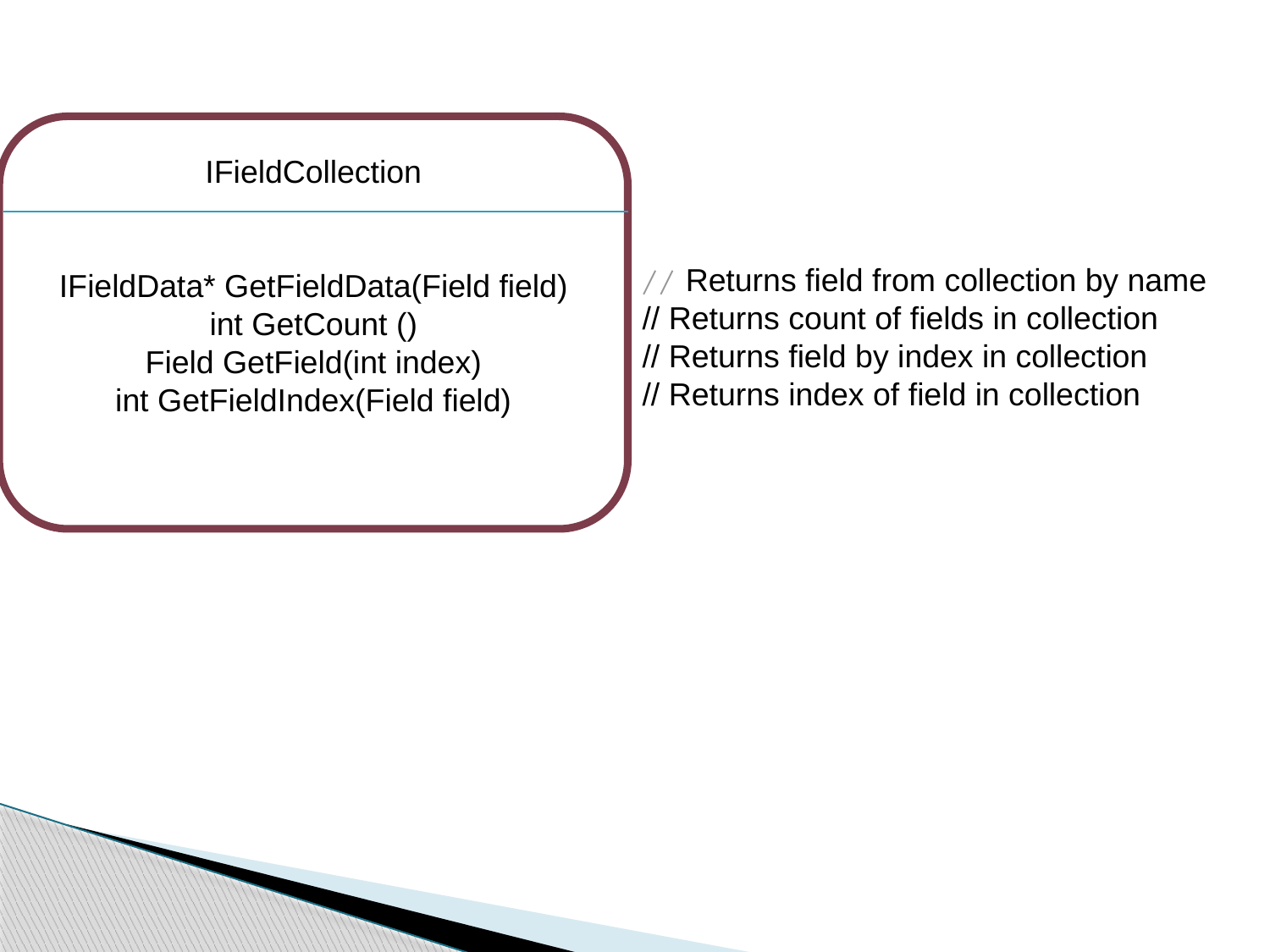

IFieldCollection

IFieldData* GetFieldData(Field field)
int GetCount ()
Field GetField(int index)
int GetFieldIndex(Field field)

// Returns field from collection by name
// Returns count of fields in collection
// Returns field by index in collection
// Returns index of field in collection